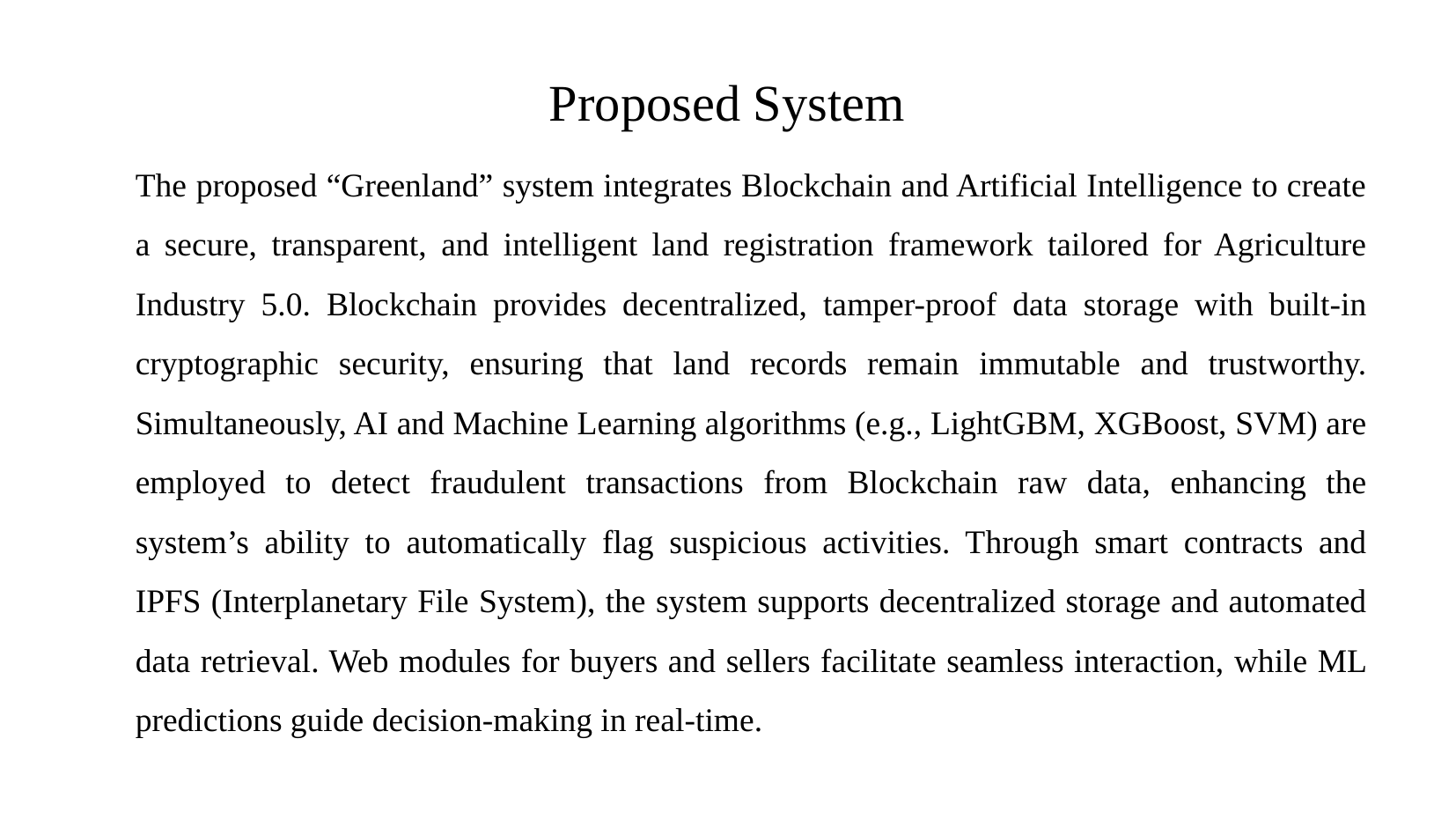

Proposed System
The proposed “Greenland” system integrates Blockchain and Artificial Intelligence to create a secure, transparent, and intelligent land registration framework tailored for Agriculture Industry 5.0. Blockchain provides decentralized, tamper-proof data storage with built-in cryptographic security, ensuring that land records remain immutable and trustworthy. Simultaneously, AI and Machine Learning algorithms (e.g., LightGBM, XGBoost, SVM) are employed to detect fraudulent transactions from Blockchain raw data, enhancing the system’s ability to automatically flag suspicious activities. Through smart contracts and IPFS (Interplanetary File System), the system supports decentralized storage and automated data retrieval. Web modules for buyers and sellers facilitate seamless interaction, while ML predictions guide decision-making in real-time.